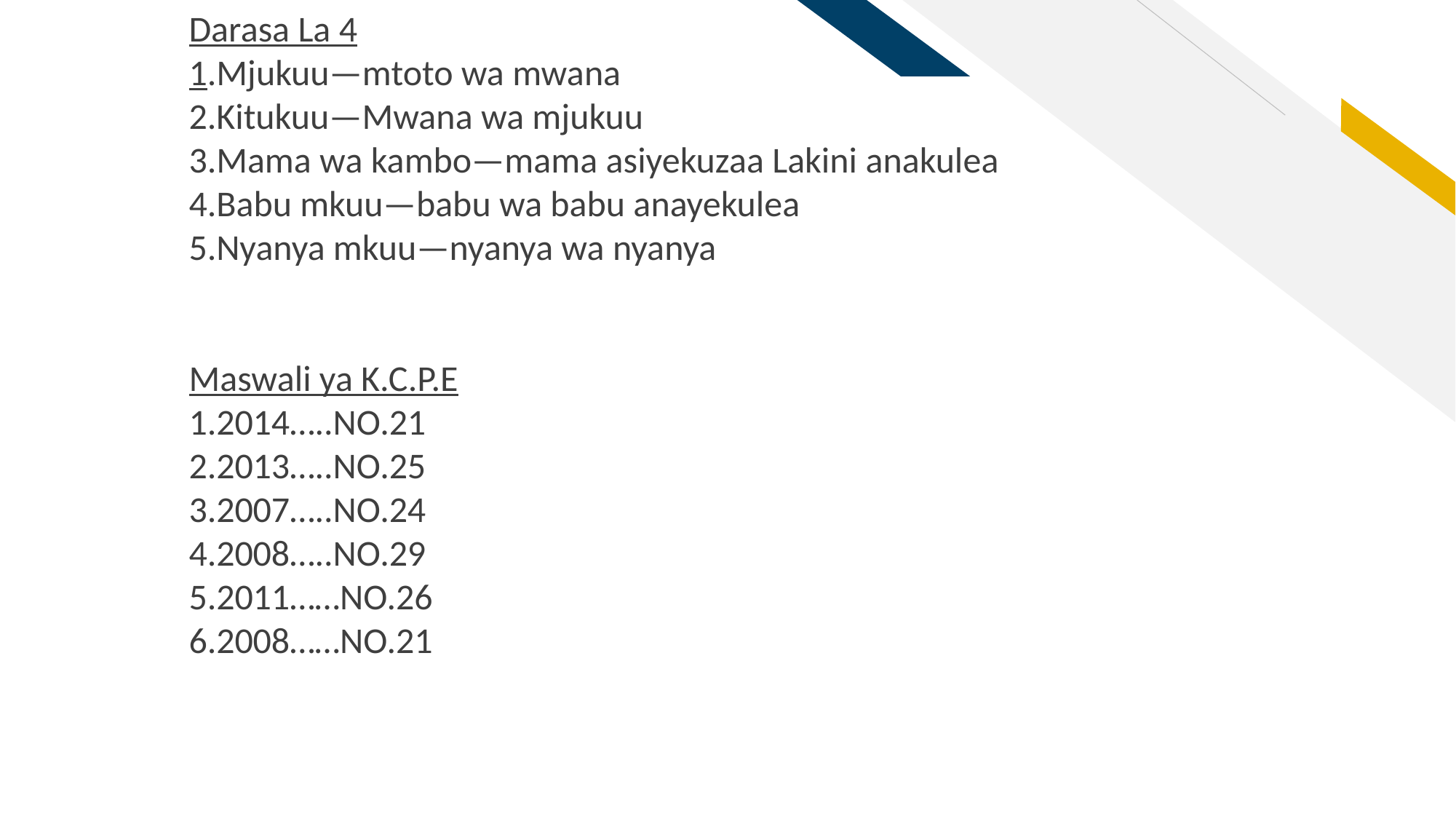

Darasa La 4
1.Mjukuu—mtoto wa mwana
2.Kitukuu—Mwana wa mjukuu
3.Mama wa kambo—mama asiyekuzaa Lakini anakulea
4.Babu mkuu—babu wa babu anayekulea
5.Nyanya mkuu—nyanya wa nyanya

Maswali ya K.C.P.E
1.2014…..NO.21
2.2013…..NO.25
3.2007…..NO.24
4.2008…..NO.29
5.2011……NO.26
6.2008……NO.21